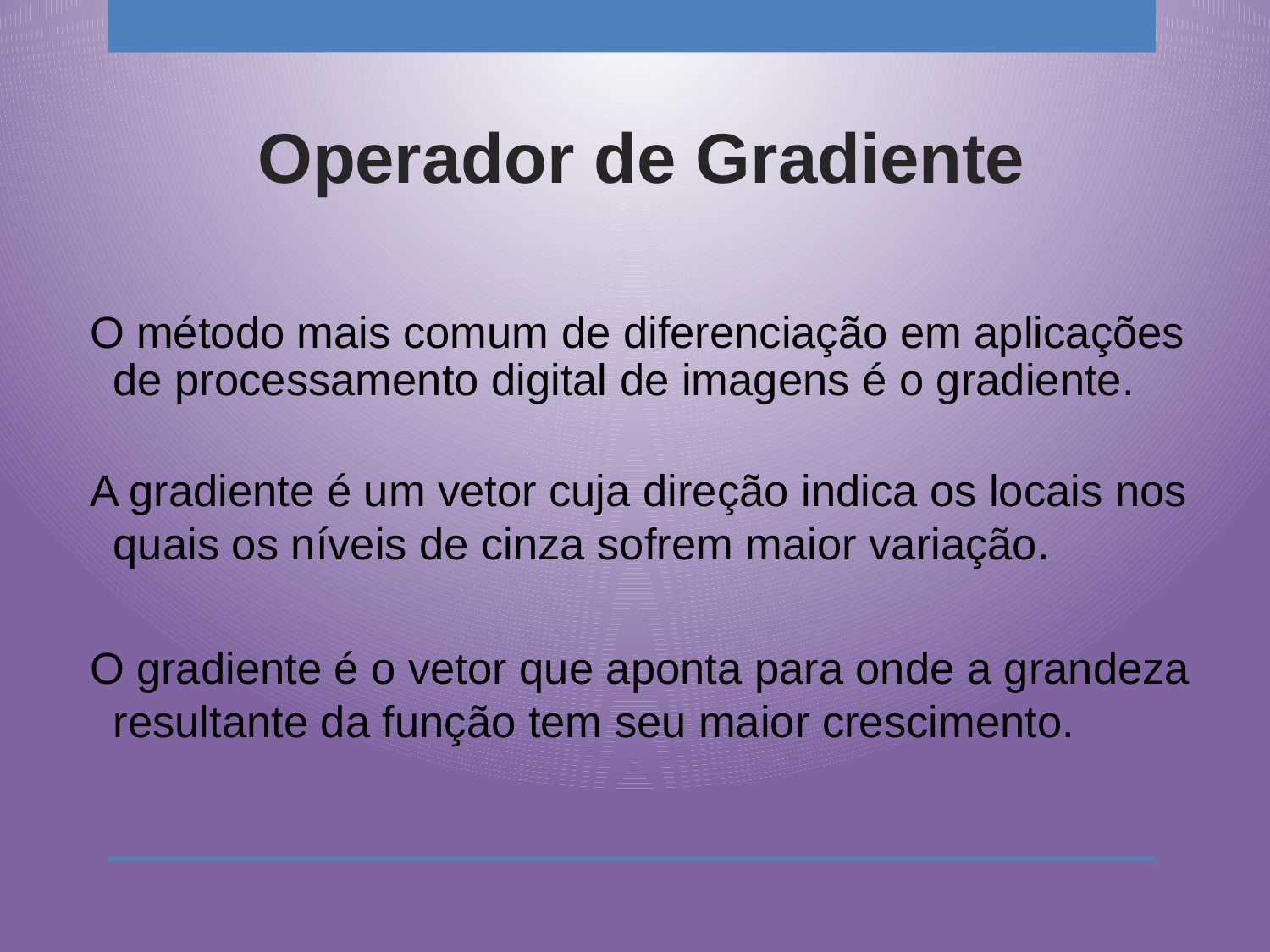

# Operador de Gradiente

O método mais comum de diferenciação em aplicações de processamento digital de imagens é o gradiente.

A gradiente é um vetor cuja direção indica os locais nos quais os níveis de cinza sofrem maior variação.

O gradiente é o vetor que aponta para onde a grandeza resultante da função tem seu maior crescimento.